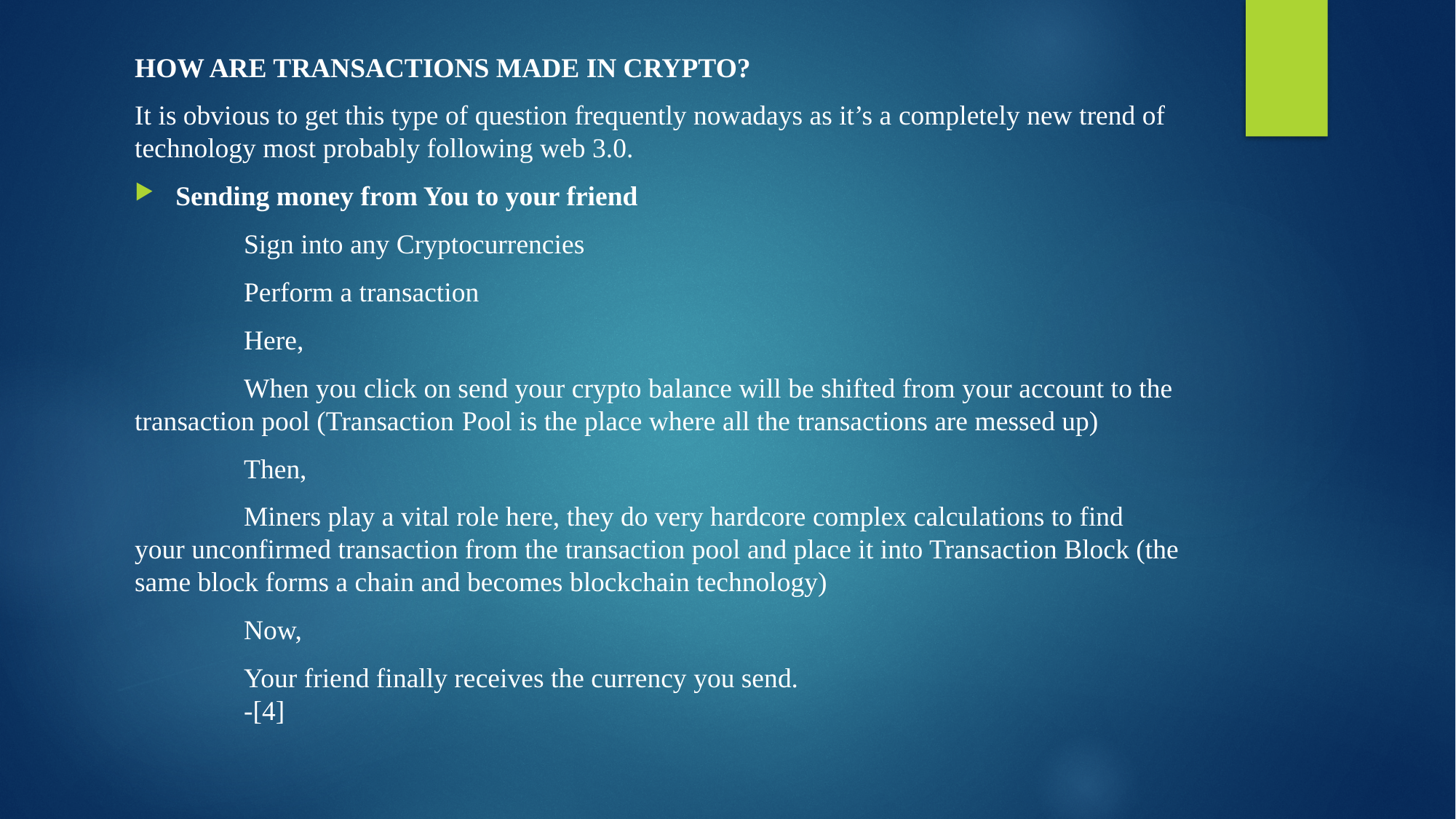

HOW ARE TRANSACTIONS MADE IN CRYPTO?
It is obvious to get this type of question frequently nowadays as it’s a completely new trend of technology most probably following web 3.0.
Sending money from You to your friend
	Sign into any Cryptocurrencies
	Perform a transaction
	Here,
	When you click on send your crypto balance will be shifted from your account to the transaction pool (Transaction 	Pool is the place where all the transactions are messed up)
      	Then,
	Miners play a vital role here, they do very hardcore complex calculations to find your unconfirmed transaction from the transaction pool and place it into Transaction Block (the same block forms a chain and becomes blockchain technology)
      	Now,
	Your friend finally receives the currency you send.				-[4]